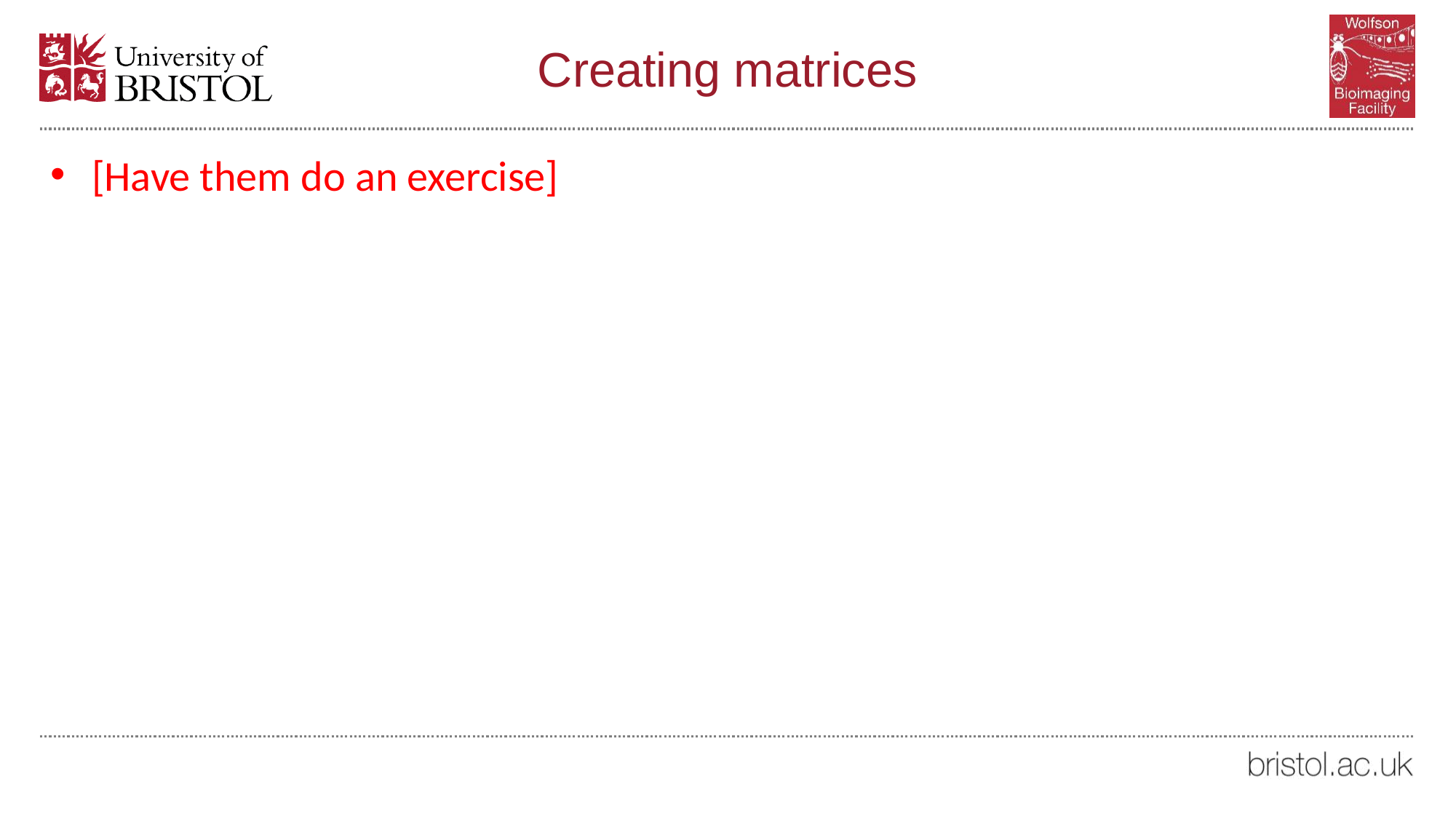

# Creating matrices
[Have them do an exercise]